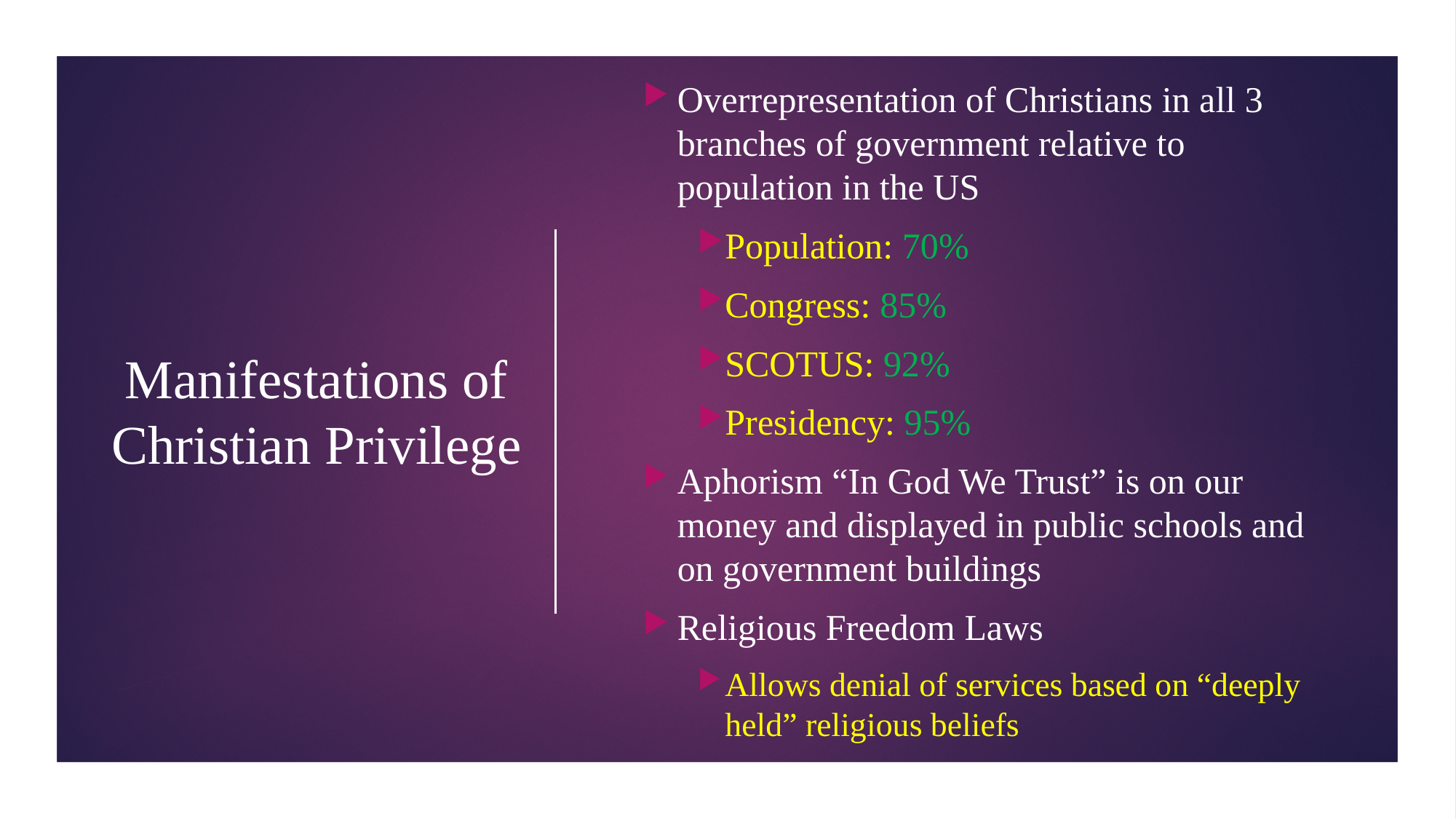

Overrepresentation of Christians in all 3 branches of government relative to population in the US
Population: 70%
Congress: 85%
SCOTUS: 92%
Presidency: 95%
Aphorism “In God We Trust” is on our money and displayed in public schools and on government buildings
Religious Freedom Laws
Allows denial of services based on “deeply held” religious beliefs

# Manifestations of Christian Privilege